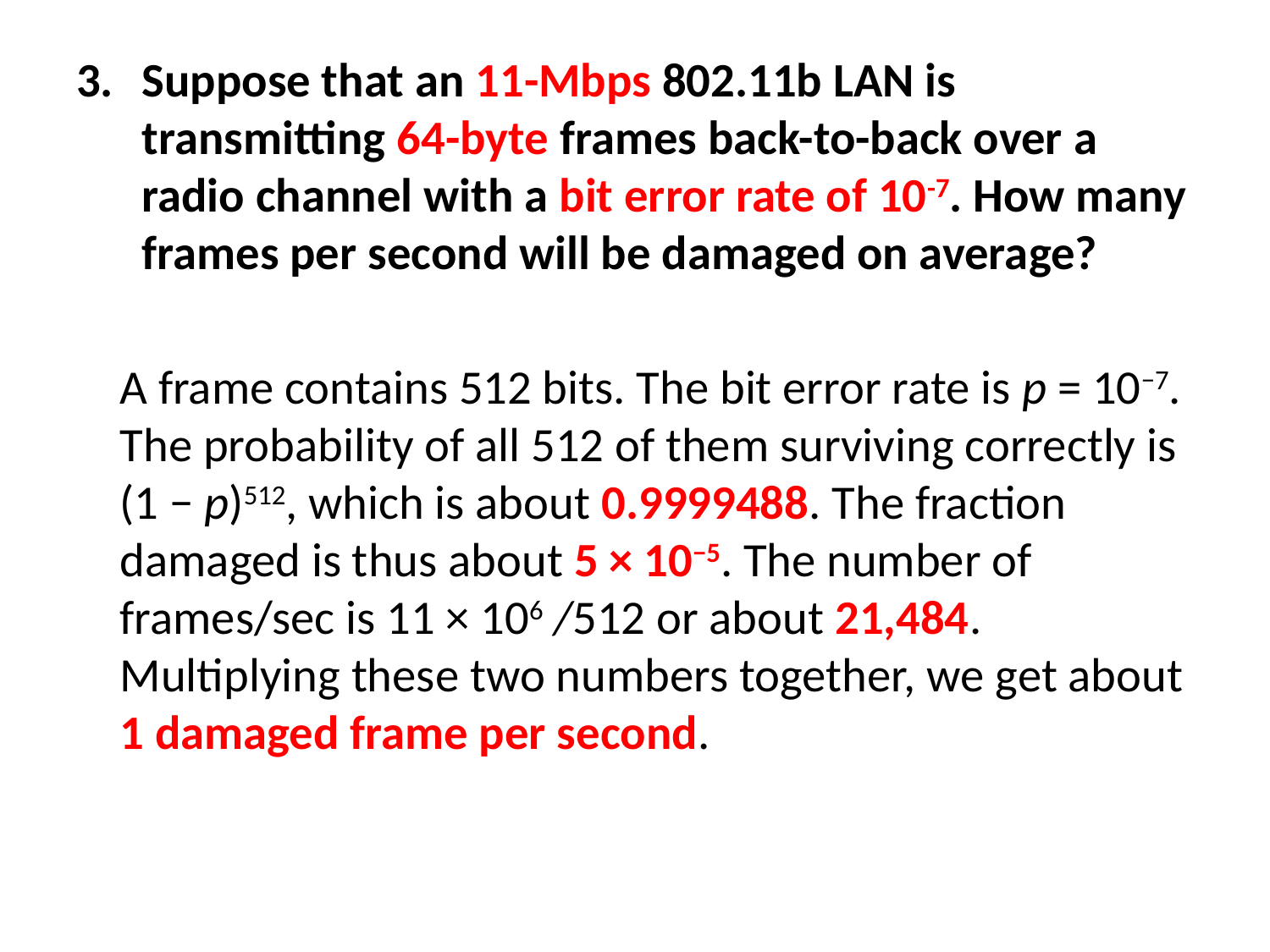

3.	Suppose that an 11-Mbps 802.11b LAN is transmitting 64-byte frames back-to-back over a radio channel with a bit error rate of 10-7. How many frames per second will be damaged on average?

	A frame contains 512 bits. The bit error rate is p = 10−7. The probability of all 512 of them surviving correctly is (1 − p)512, which is about 0.9999488. The fraction damaged is thus about 5 × 10−5. The number of frames/sec is 11 × 106 /512 or about 21,484. Multiplying these two numbers together, we get about 1 damaged frame per second.